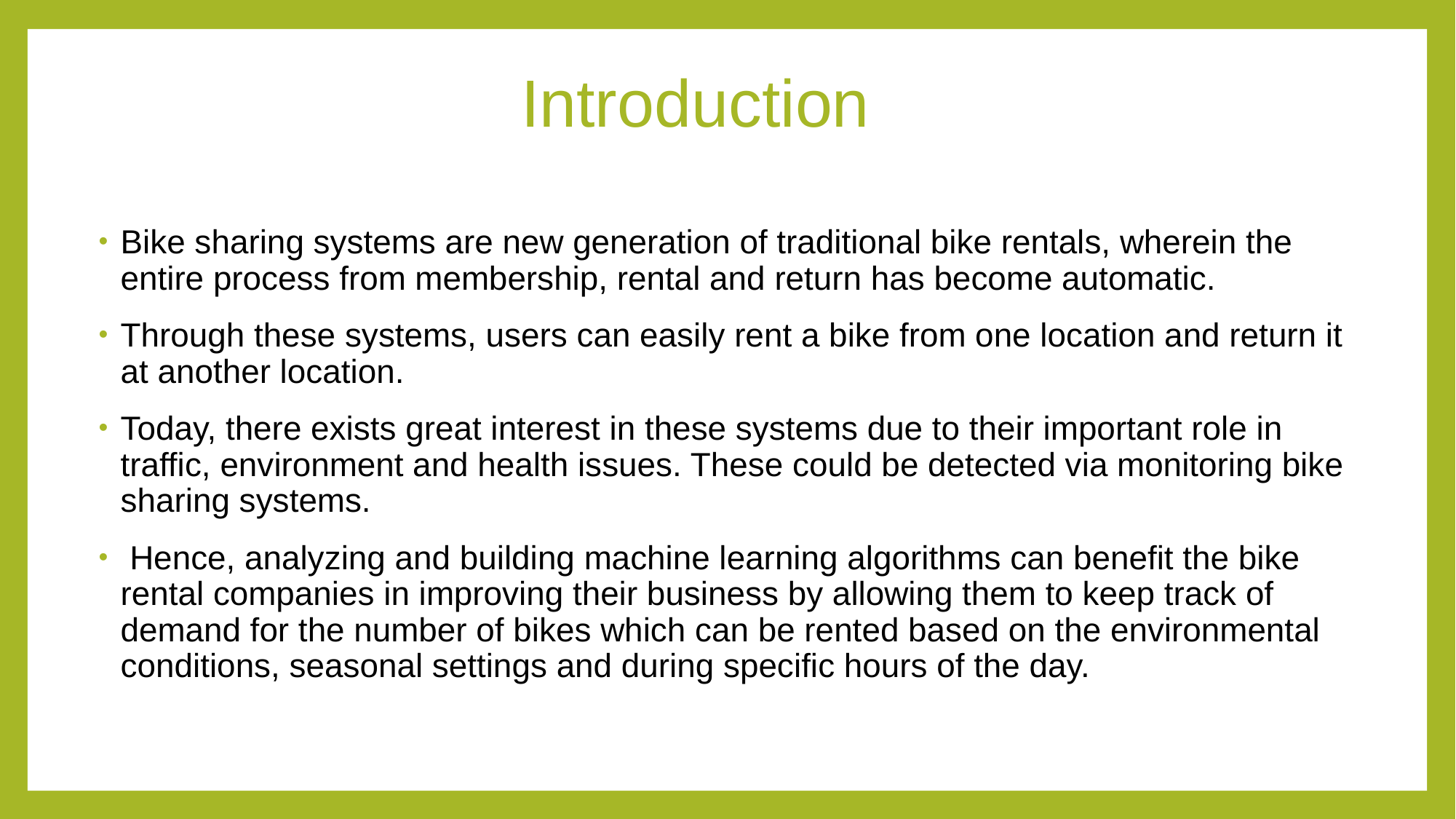

# Introduction

Bike sharing systems are new generation of traditional bike rentals, wherein the entire process from membership, rental and return has become automatic.
Through these systems, users can easily rent a bike from one location and return it at another location.
Today, there exists great interest in these systems due to their important role in traffic, environment and health issues. These could be detected via monitoring bike sharing systems.
 Hence, analyzing and building machine learning algorithms can benefit the bike rental companies in improving their business by allowing them to keep track of demand for the number of bikes which can be rented based on the environmental conditions, seasonal settings and during specific hours of the day.